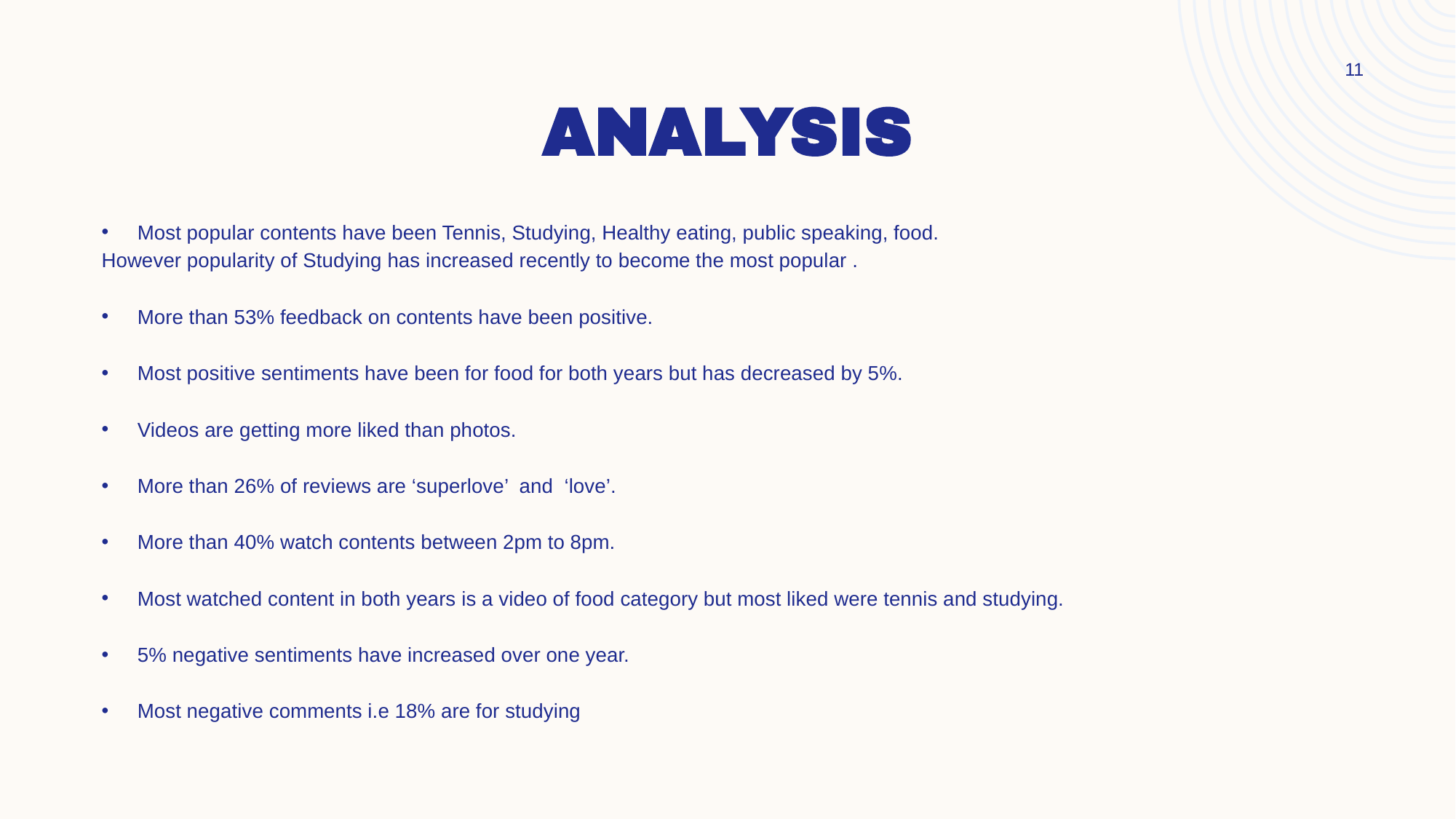

11
# ANALYSIS
Most popular contents have been Tennis, Studying, Healthy eating, public speaking, food.
However popularity of Studying has increased recently to become the most popular .

More than 53% feedback on contents have been positive.

Most positive sentiments have been for food for both years but has decreased by 5%.

Videos are getting more liked than photos.

More than 26% of reviews are ‘superlove’  and  ‘love’.

More than 40% watch contents between 2pm to 8pm.

Most watched content in both years is a video of food category but most liked were tennis and studying.

5% negative sentiments have increased over one year.

Most negative comments i.e 18% are for studying